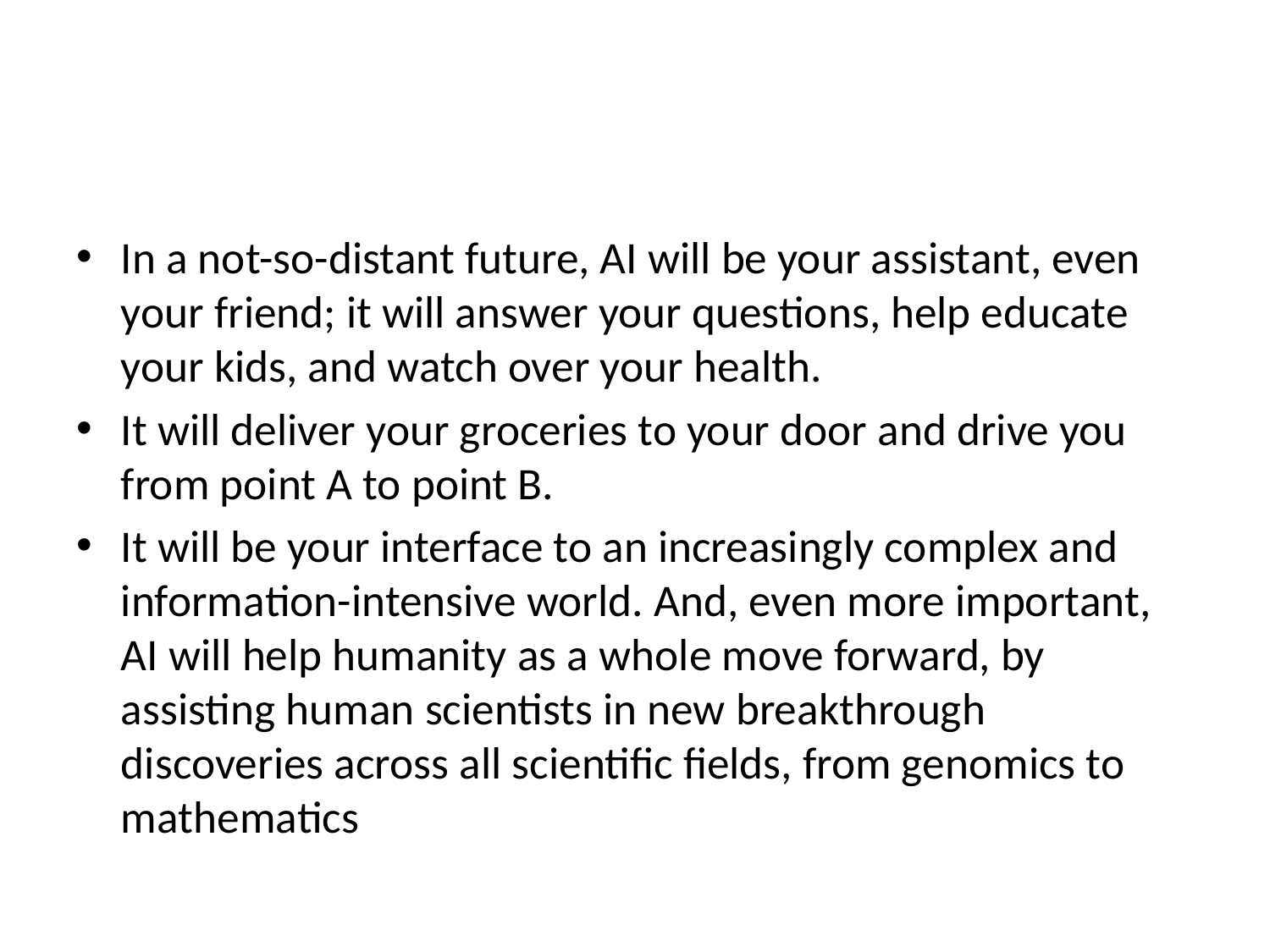

#
In a not-so-distant future, AI will be your assistant, even your friend; it will answer your questions, help educate your kids, and watch over your health.
It will deliver your groceries to your door and drive you from point A to point B.
It will be your interface to an increasingly complex and information-intensive world. And, even more important, AI will help humanity as a whole move forward, by assisting human scientists in new breakthrough discoveries across all scientific fields, from genomics to mathematics